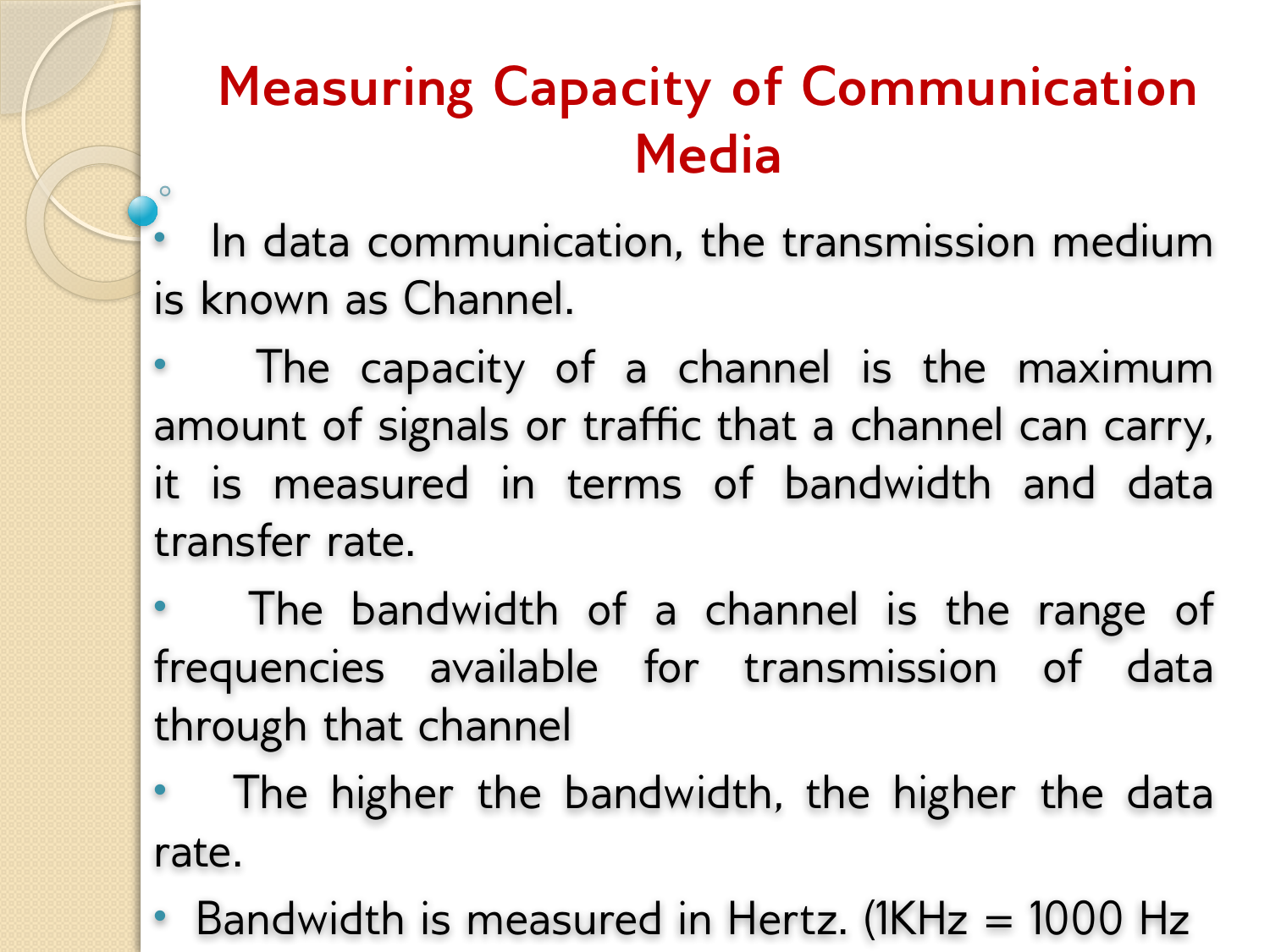

# Measuring Capacity of Communication Media
   In data communication, the transmission medium is known as Channel.
   The capacity of a channel is the maximum amount of signals or traffic that a channel can carry, it is measured in terms of bandwidth and data transfer rate.
   The bandwidth of a channel is the range of frequencies available for transmission of data through that channel
   The higher the bandwidth, the higher the data rate.
  Bandwidth is measured in Hertz. (1KHz = 1000 Hz